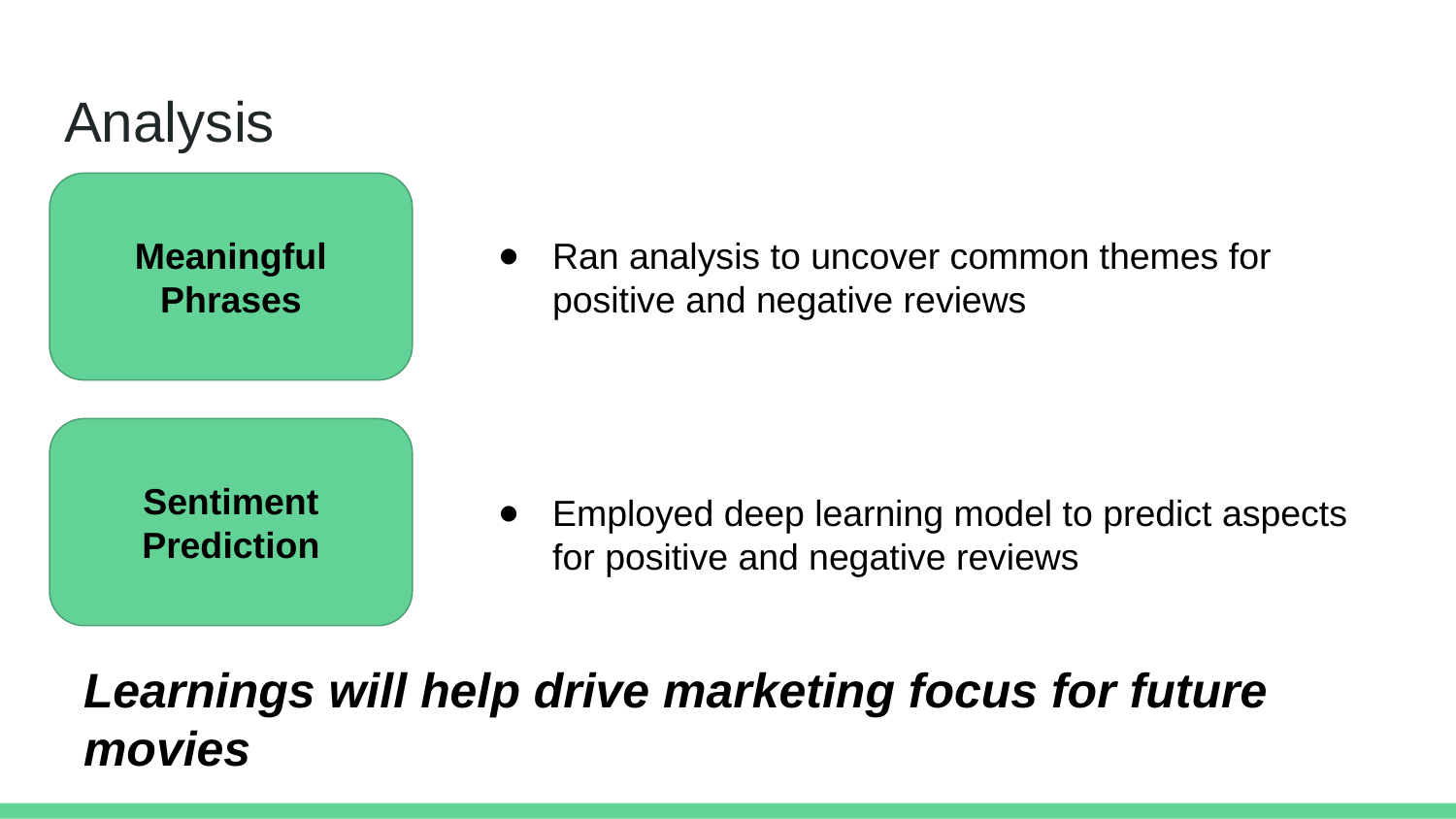

# Analysis
Meaningful Phrases
Ran analysis to uncover common themes for positive and negative reviews
Sentiment Prediction
Employed deep learning model to predict aspects for positive and negative reviews
Learnings will help drive marketing focus for future movies